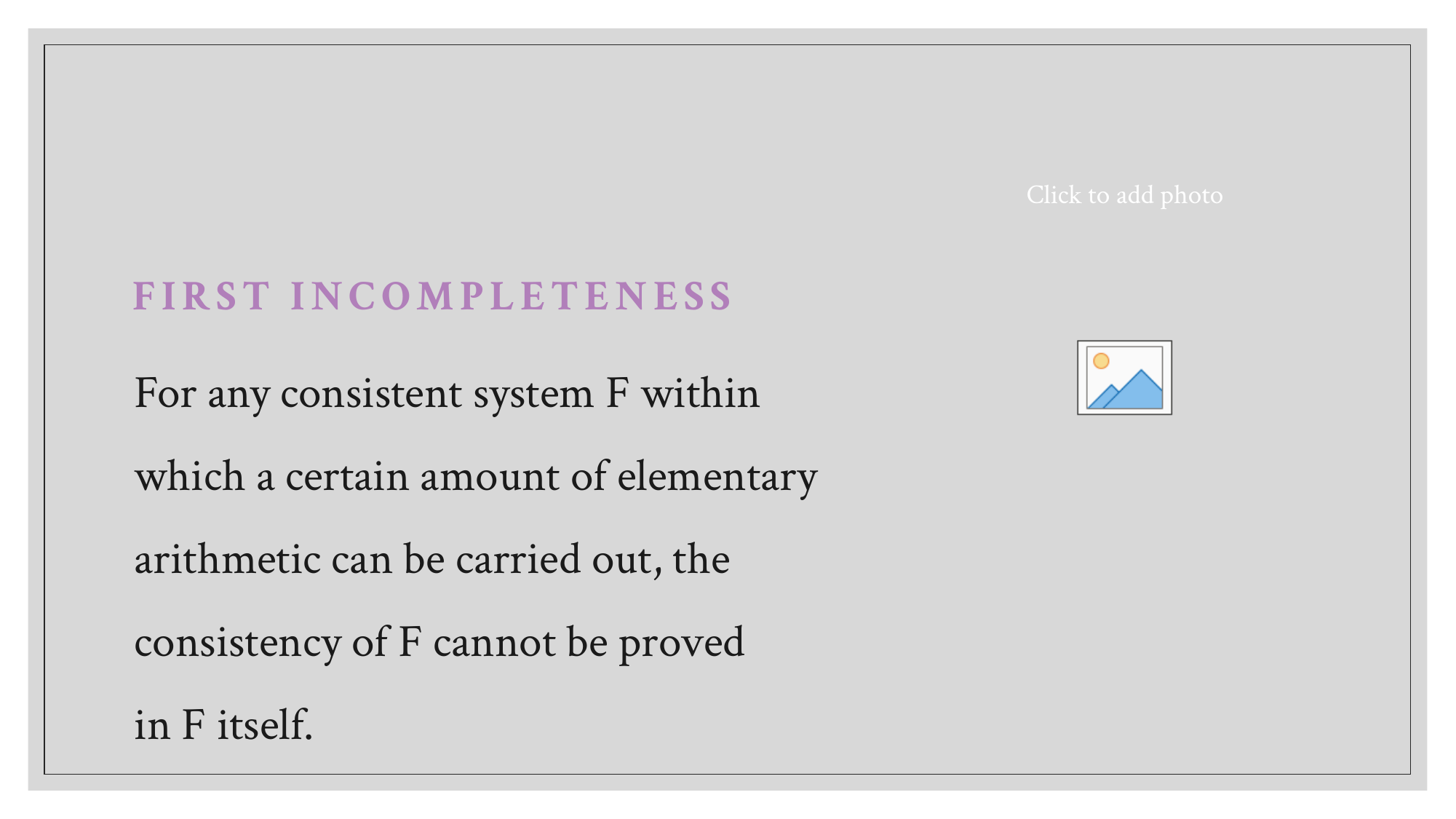

# First Incompleteness
For any consistent system F within which a certain amount of elementary arithmetic can be carried out, the consistency of F cannot be proved in F itself.